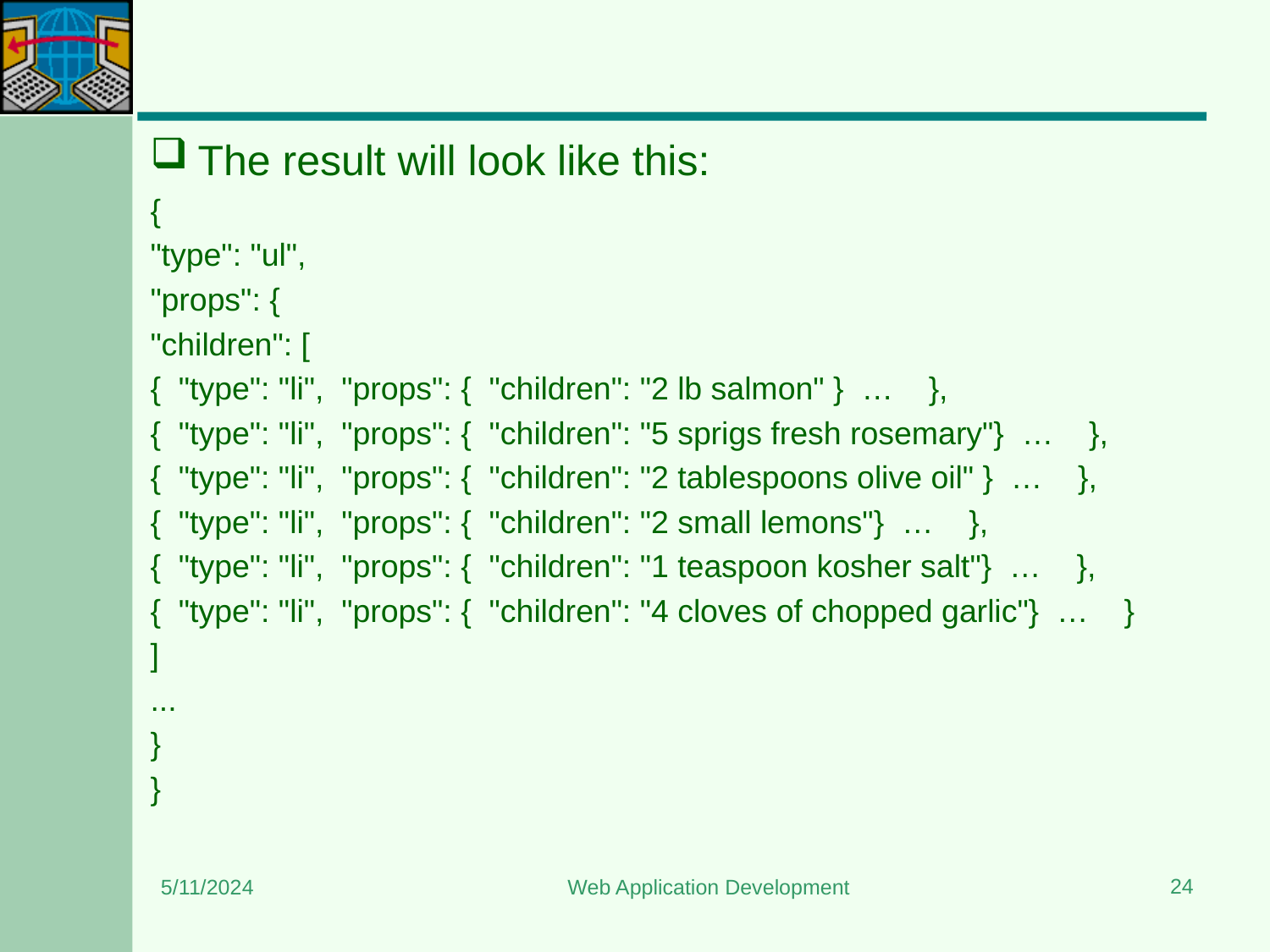

#
The result will look like this:
{
"type": "ul",
"props": {
"children": [
{  "type": "li",  "props": {  "children": "2 lb salmon" }  …    },
{  "type": "li",  "props": {  "children": "5 sprigs fresh rosemary"}  …    },
{  "type": "li",  "props": {  "children": "2 tablespoons olive oil" }  …    },
{  "type": "li",  "props": {  "children": "2 small lemons"}  …    },
{  "type": "li",  "props": {  "children": "1 teaspoon kosher salt"}  …    },
{  "type": "li",  "props": {  "children": "4 cloves of chopped garlic"}  …    }
]
...
}
}
24
5/11/2024
Web Application Development